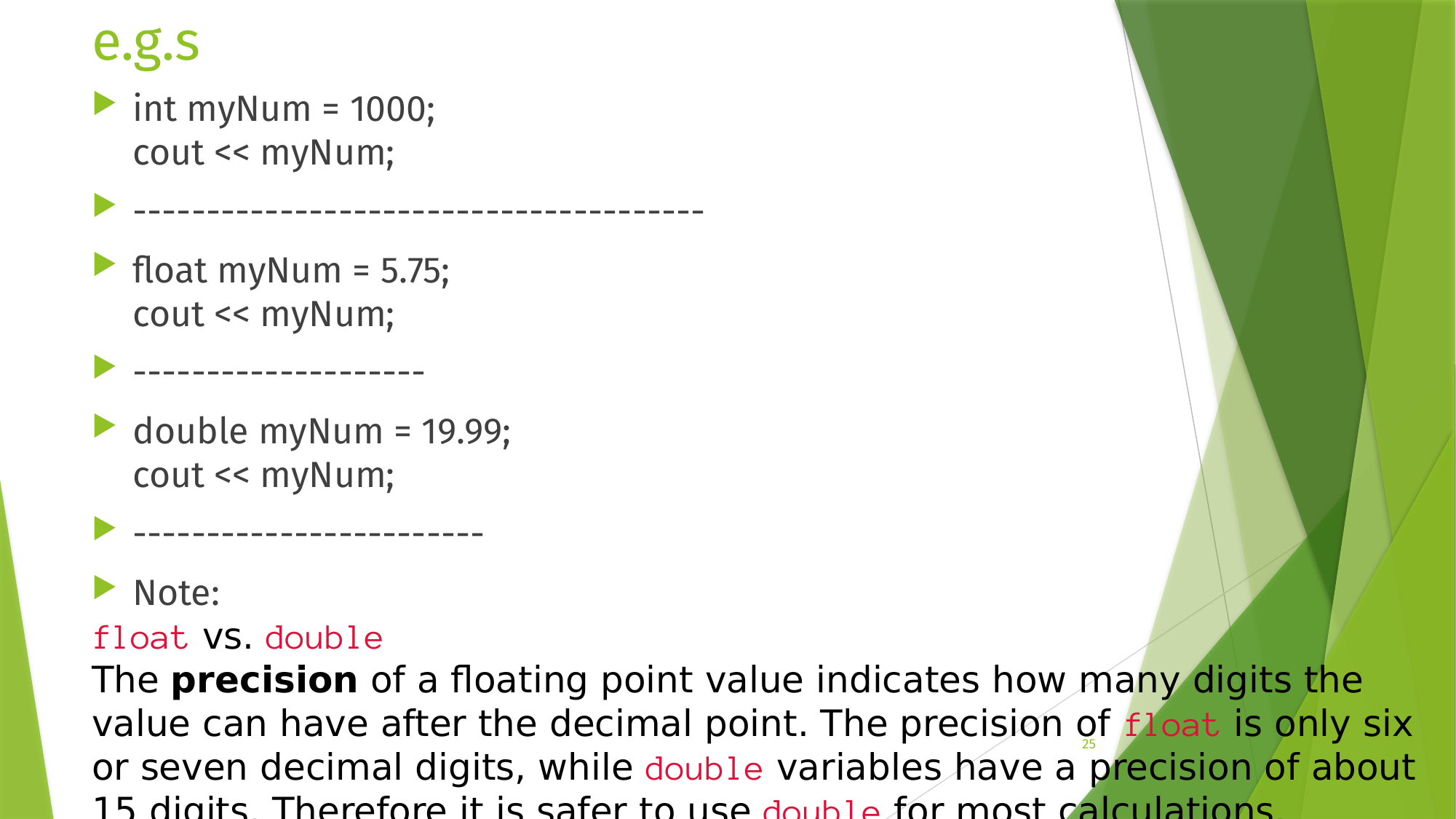

# e.g.s
int myNum = 1000;
cout << myNum;
---------------------------------------
float myNum = 5.75;
cout << myNum;
--------------------
double myNum = 19.99;
cout << myNum;
------------------------
Note:
float vs. double
The precision of a floating point value indicates how many digits the value can have after the decimal point. The precision of float is only six or seven decimal digits, while double variables have a precision of about 15 digits. Therefore it is safer to use double for most calculations.

25